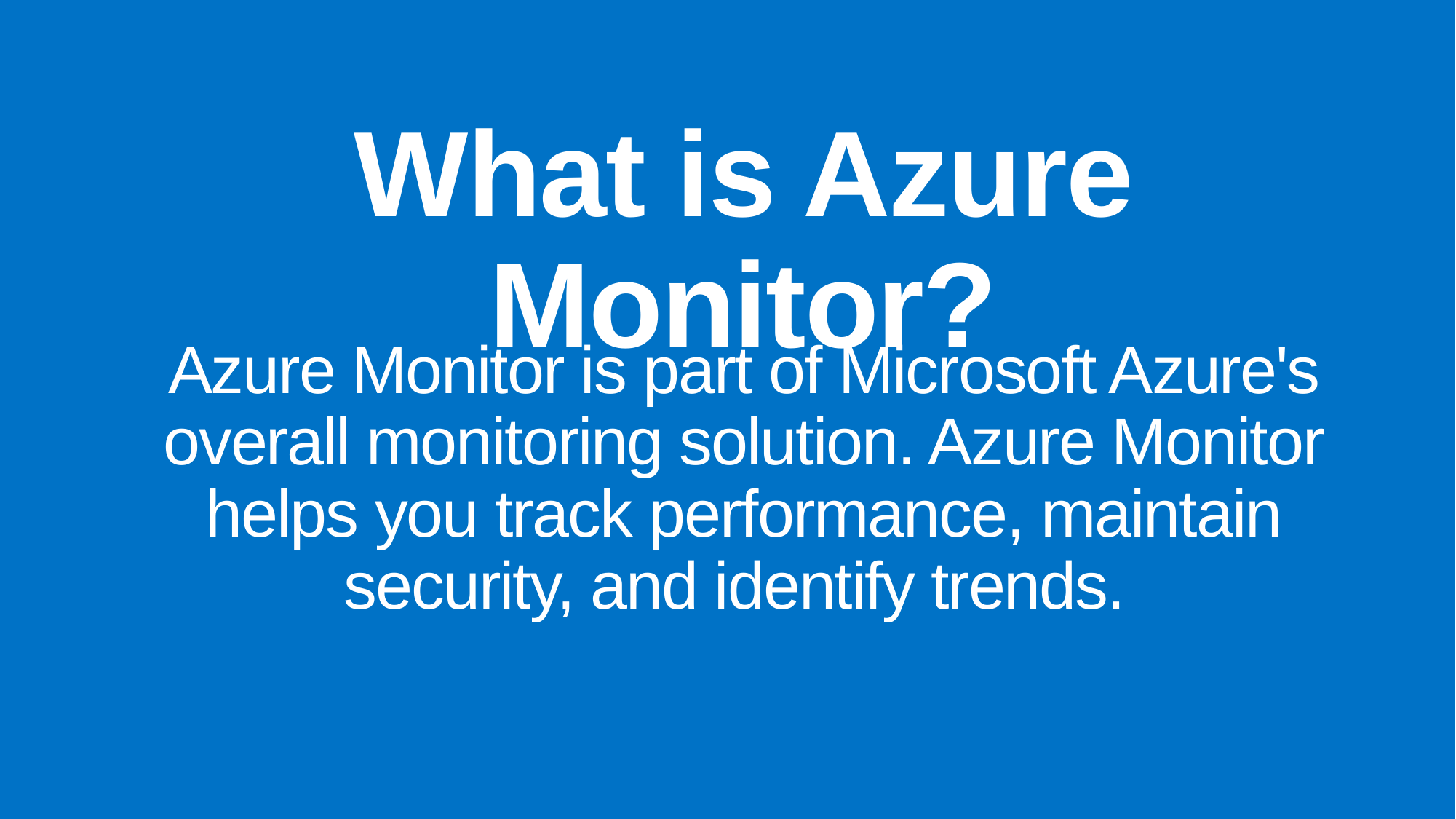

# What is Azure Monitor?
Azure Monitor is part of Microsoft Azure's overall monitoring solution. Azure Monitor helps you track performance, maintain security, and identify trends.